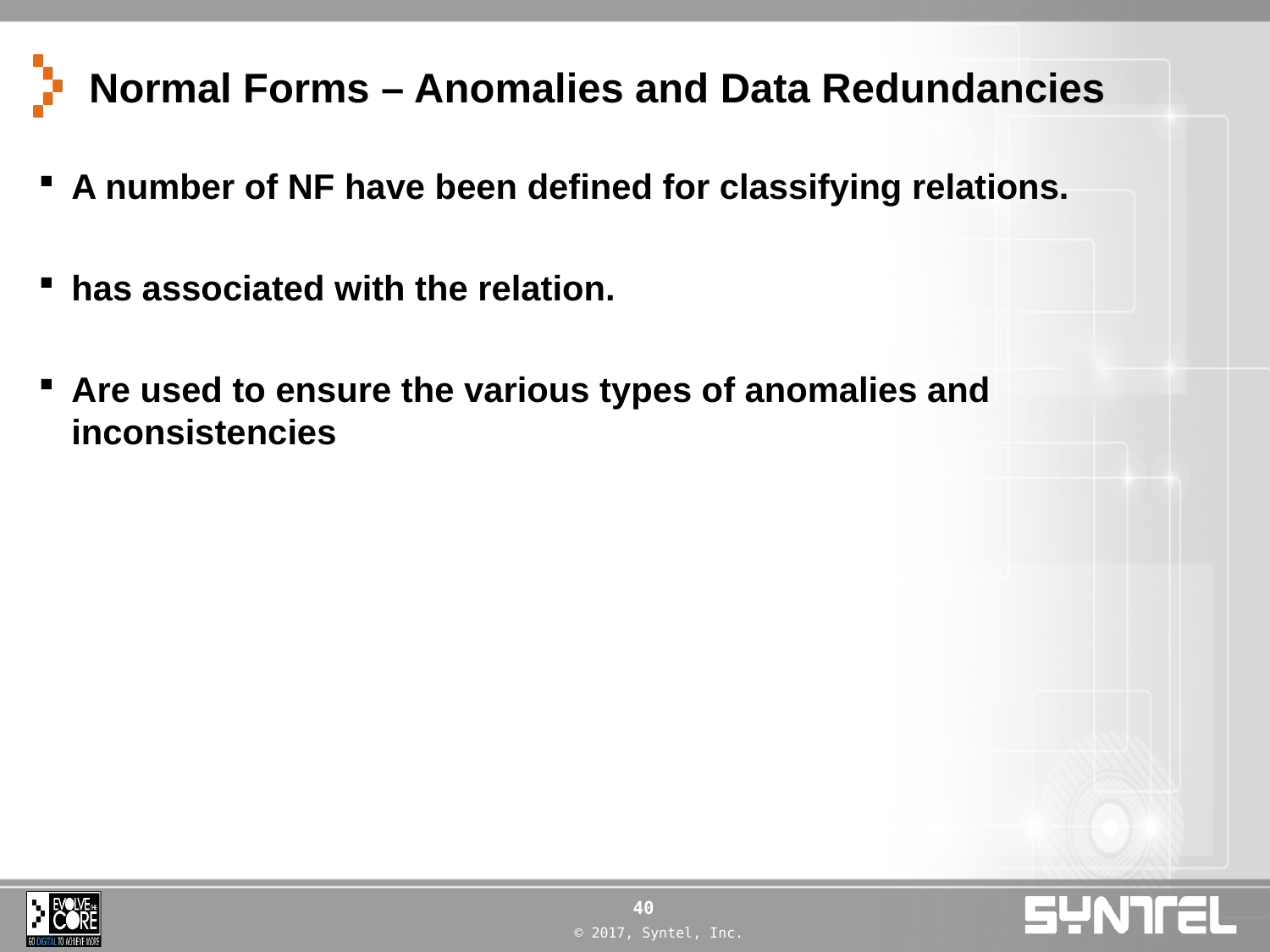

# Normal Forms – Anomalies and Data Redundancies
A number of NF have been defined for classifying relations.

has associated with the relation.

Are used to ensure the various types of anomalies and inconsistencies